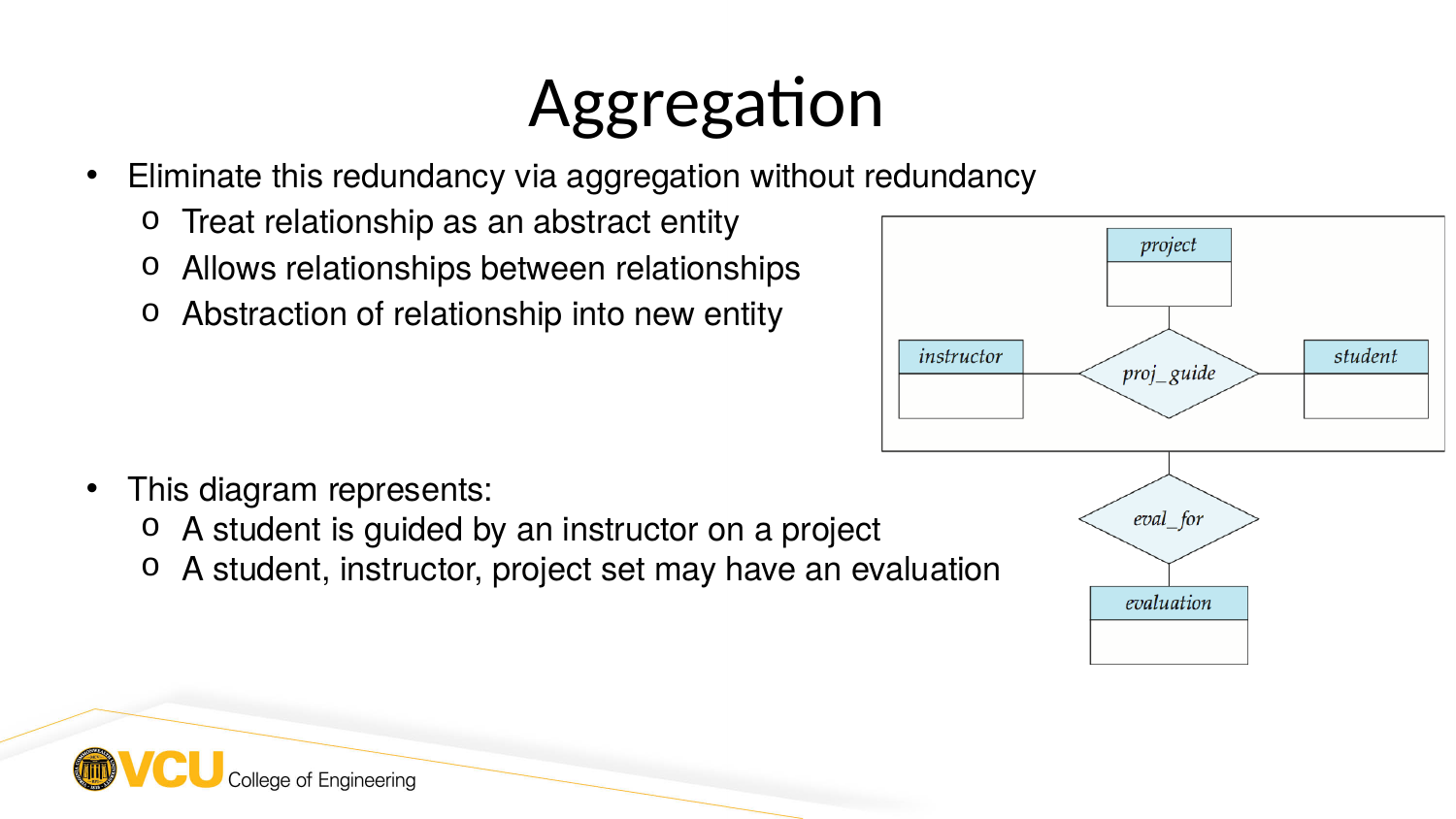

Aggregation
Eliminate this redundancy via aggregation without redundancy
Treat relationship as an abstract entity
Allows relationships between relationships
Abstraction of relationship into new entity

This diagram represents:
A student is guided by an instructor on a project
A student, instructor, project set may have an evaluation